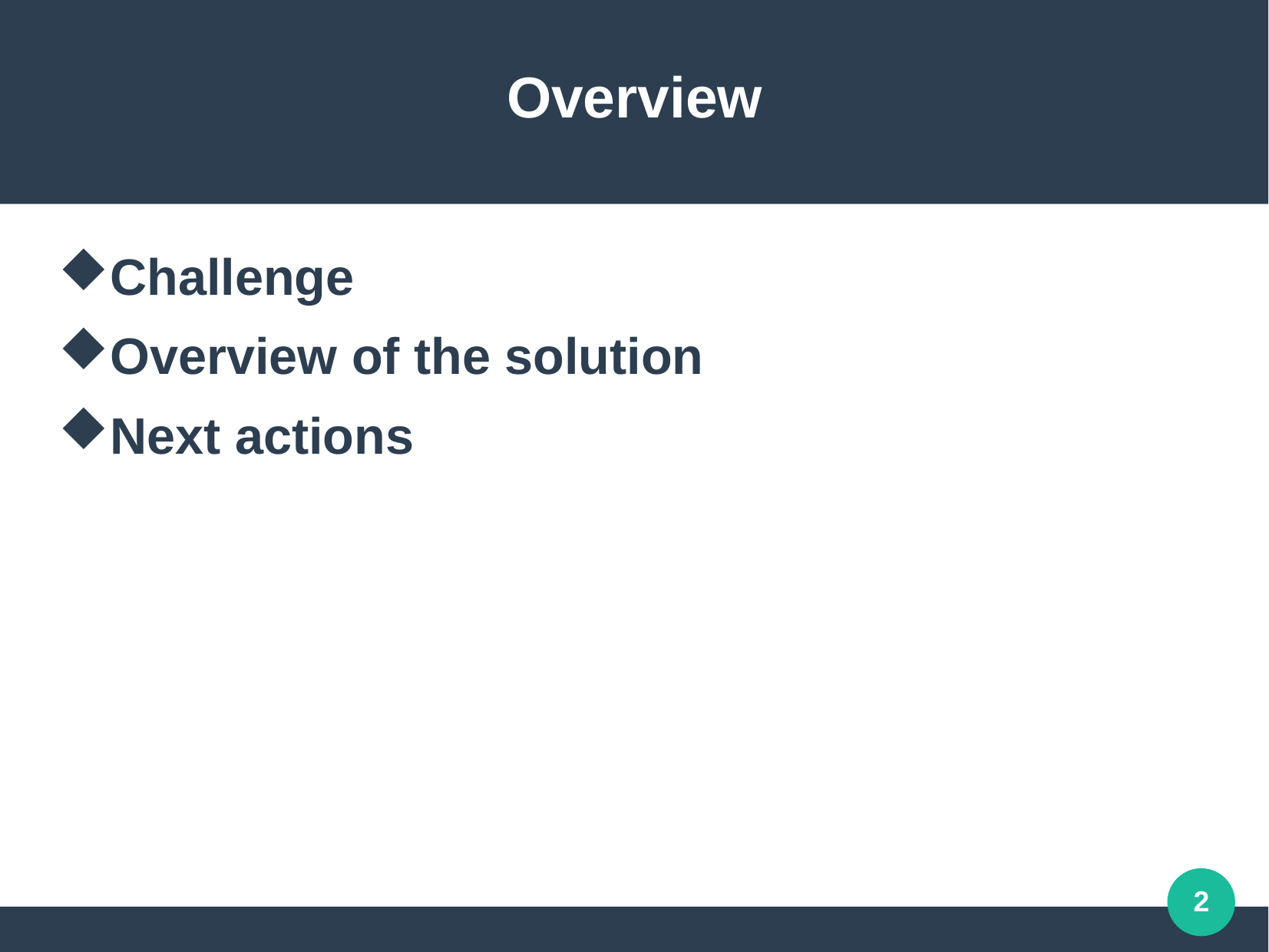

Overview
Challenge
Overview of the solution
Next actions
2